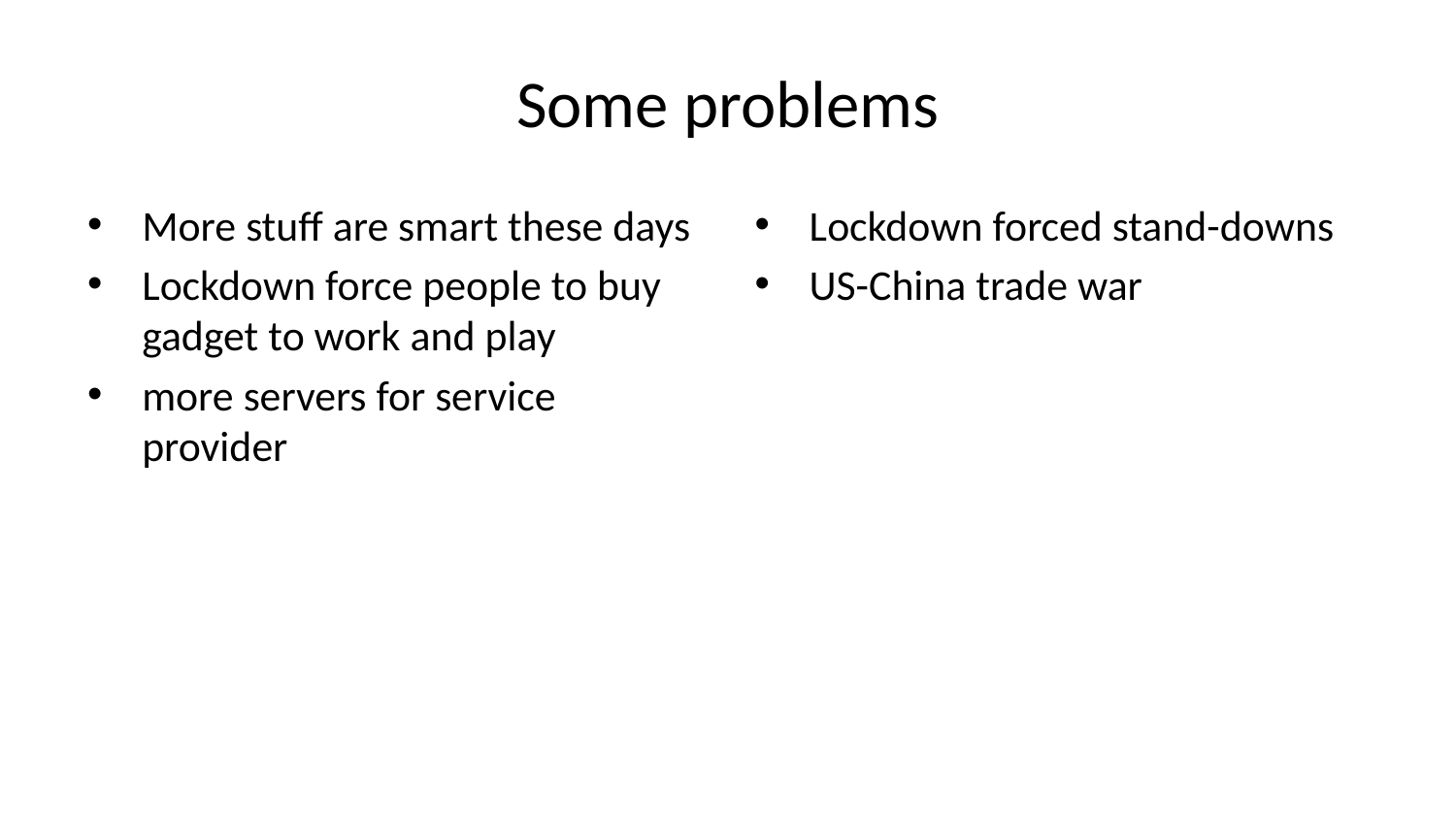

# Some problems
More stuff are smart these days
Lockdown force people to buy gadget to work and play
more servers for service provider
Lockdown forced stand-downs
US-China trade war